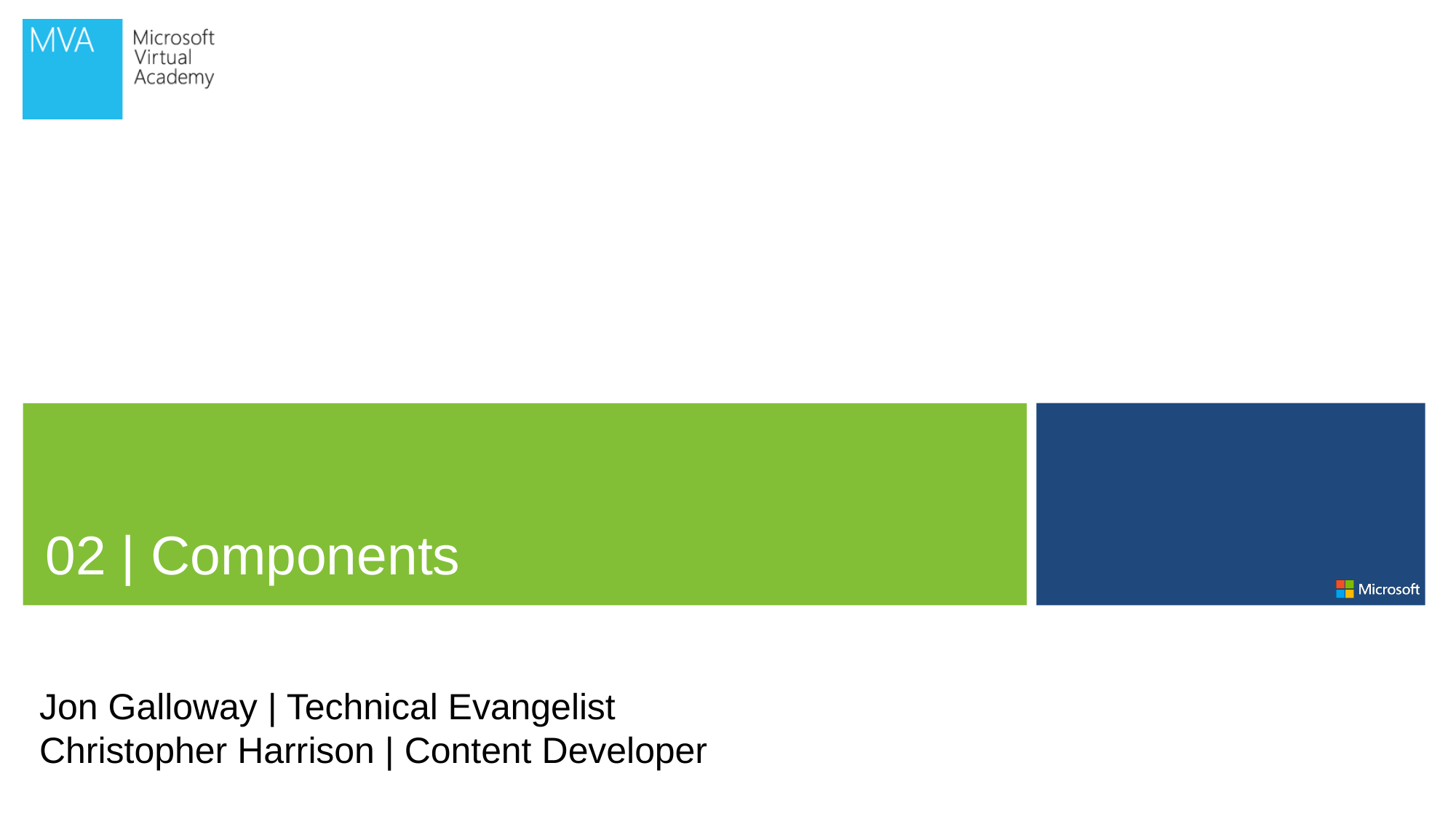

02 | Components
Jon Galloway | Technical Evangelist
Christopher Harrison | Content Developer